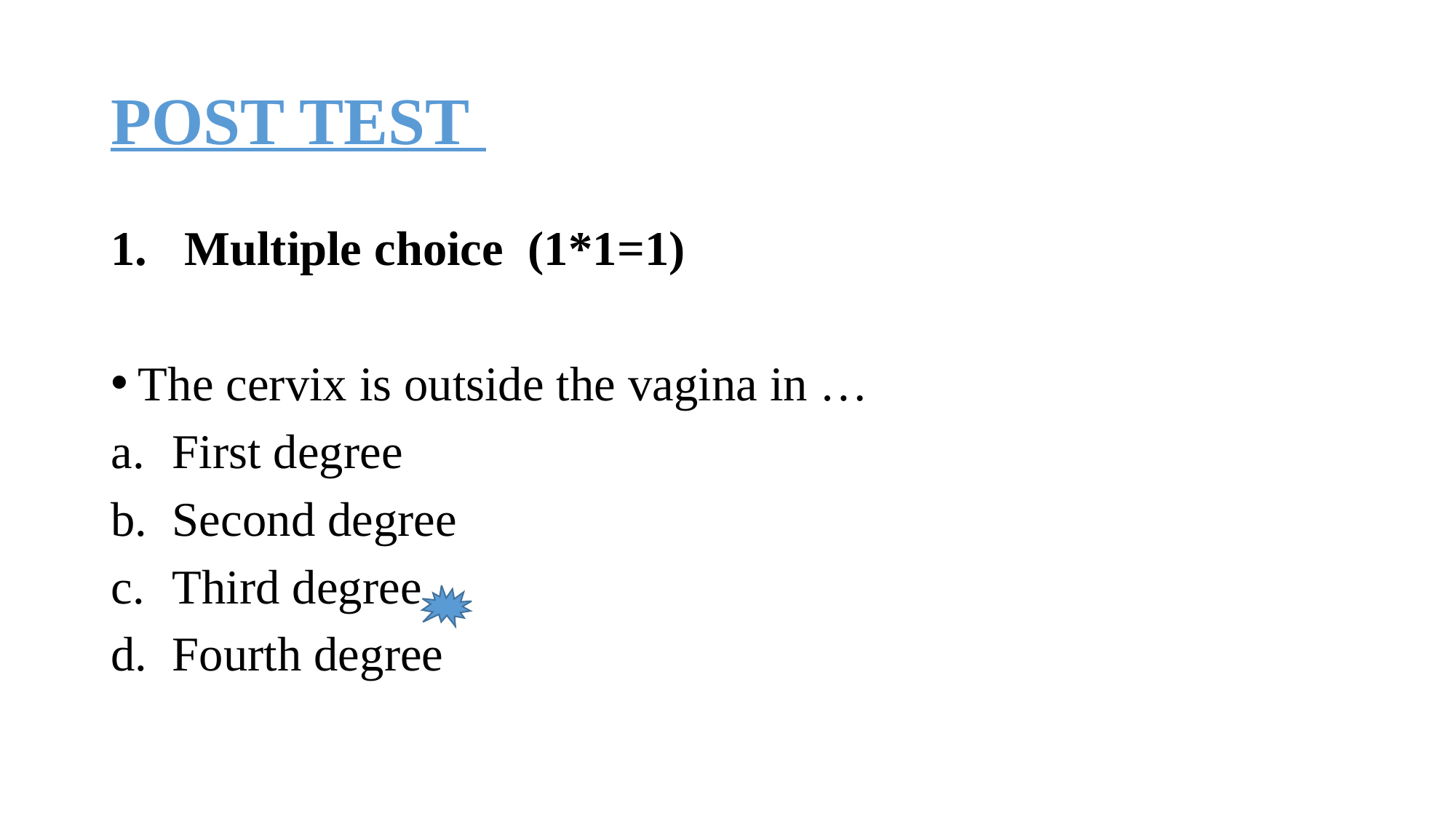

# POST TEST
 Multiple choice  (1*1=1)

The cervix is outside the vagina in …
First degree
Second degree
Third degree
Fourth degree